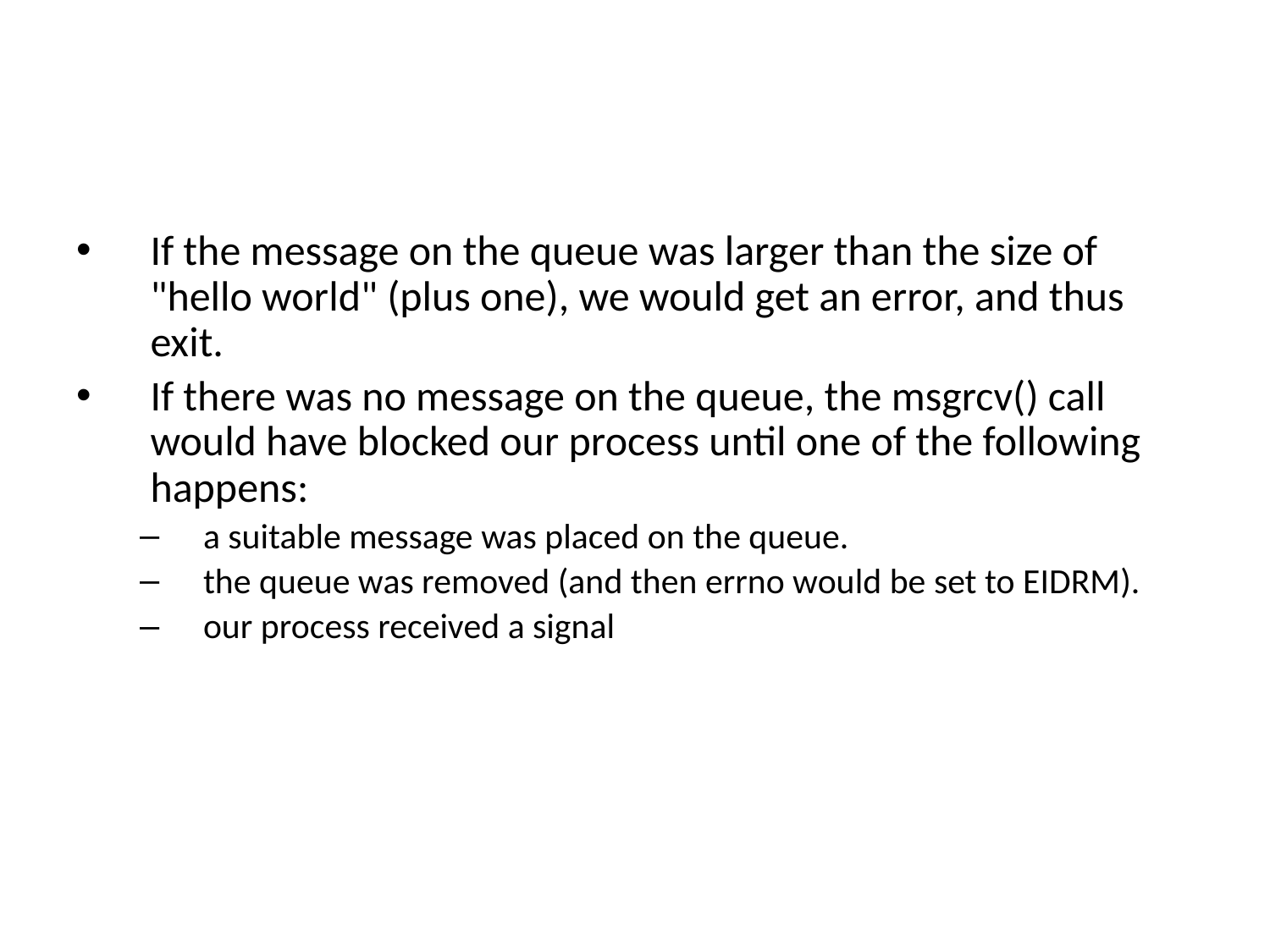

#
If the message on the queue was larger than the size of "hello world" (plus one), we would get an error, and thus exit.
If there was no message on the queue, the msgrcv() call would have blocked our process until one of the following happens:
a suitable message was placed on the queue.
the queue was removed (and then errno would be set to EIDRM).
our process received a signal